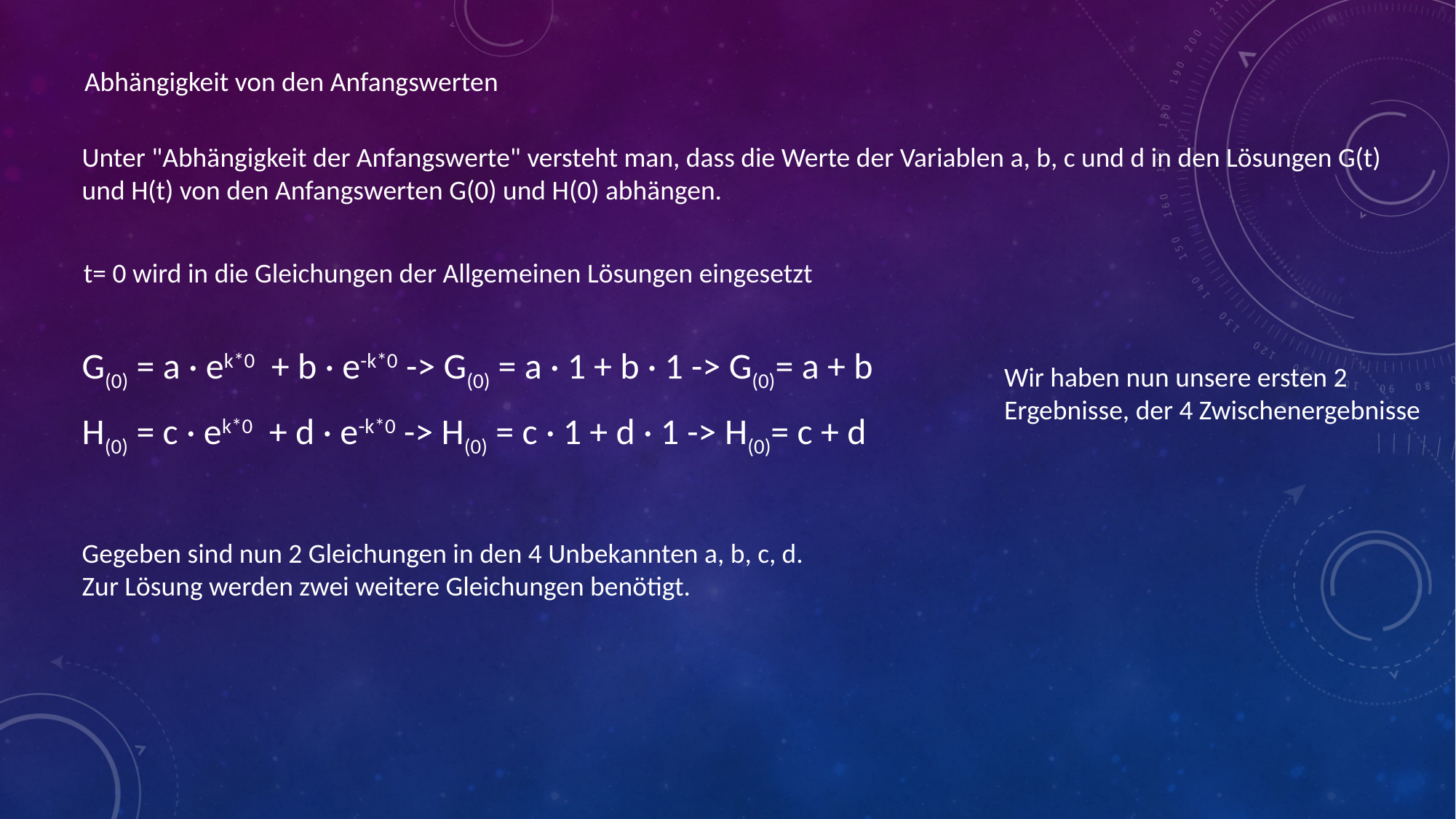

Abhängigkeit von den Anfangswerten
Unter "Abhängigkeit der Anfangswerte" versteht man, dass die Werte der Variablen a, b, c und d in den Lösungen G(t) und H(t) von den Anfangswerten G(0) und H(0) abhängen.

t= 0 wird in die Gleichungen der Allgemeinen Lösungen eingesetzt
G(0) = a · ek*0  + b · e-k*0 -> G(0) = a · 1 + b · 1 -> G(0)= a + b

Wir haben nun unsere ersten 2 Ergebnisse, der 4 Zwischenergebnisse
H(0) = c · ek*0  + d · e-k*0 -> H(0) = c · 1 + d · 1 -> H(0)= c + d
Gegeben sind nun 2 Gleichungen in den 4 Unbekannten a, b, c, d.
Zur Lösung werden zwei weitere Gleichungen benötigt.